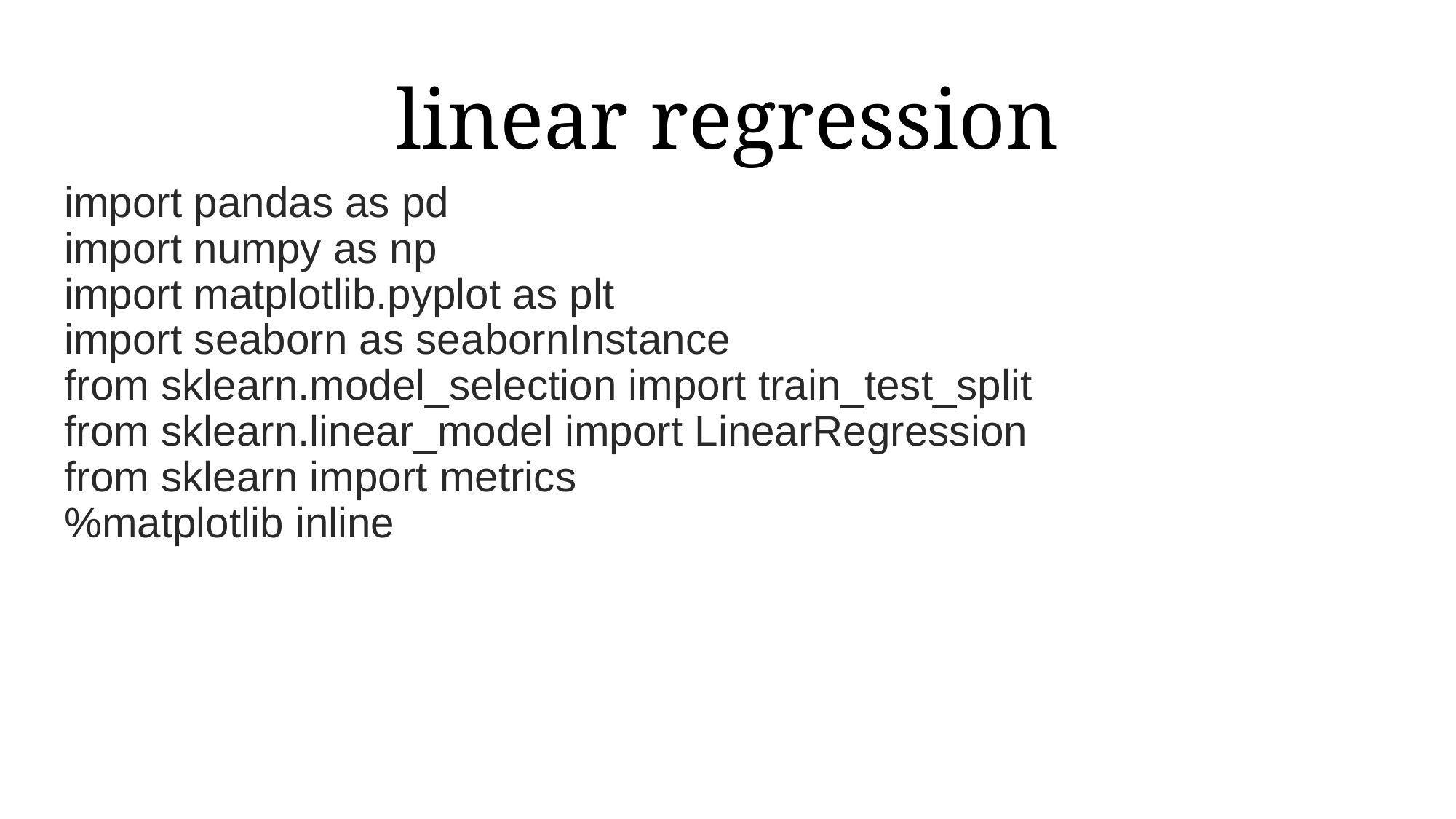

# linear regression
import pandas as pd
import numpy as np
import matplotlib.pyplot as plt
import seaborn as seabornInstance
from sklearn.model_selection import train_test_split
from sklearn.linear_model import LinearRegression
from sklearn import metrics
%matplotlib inline